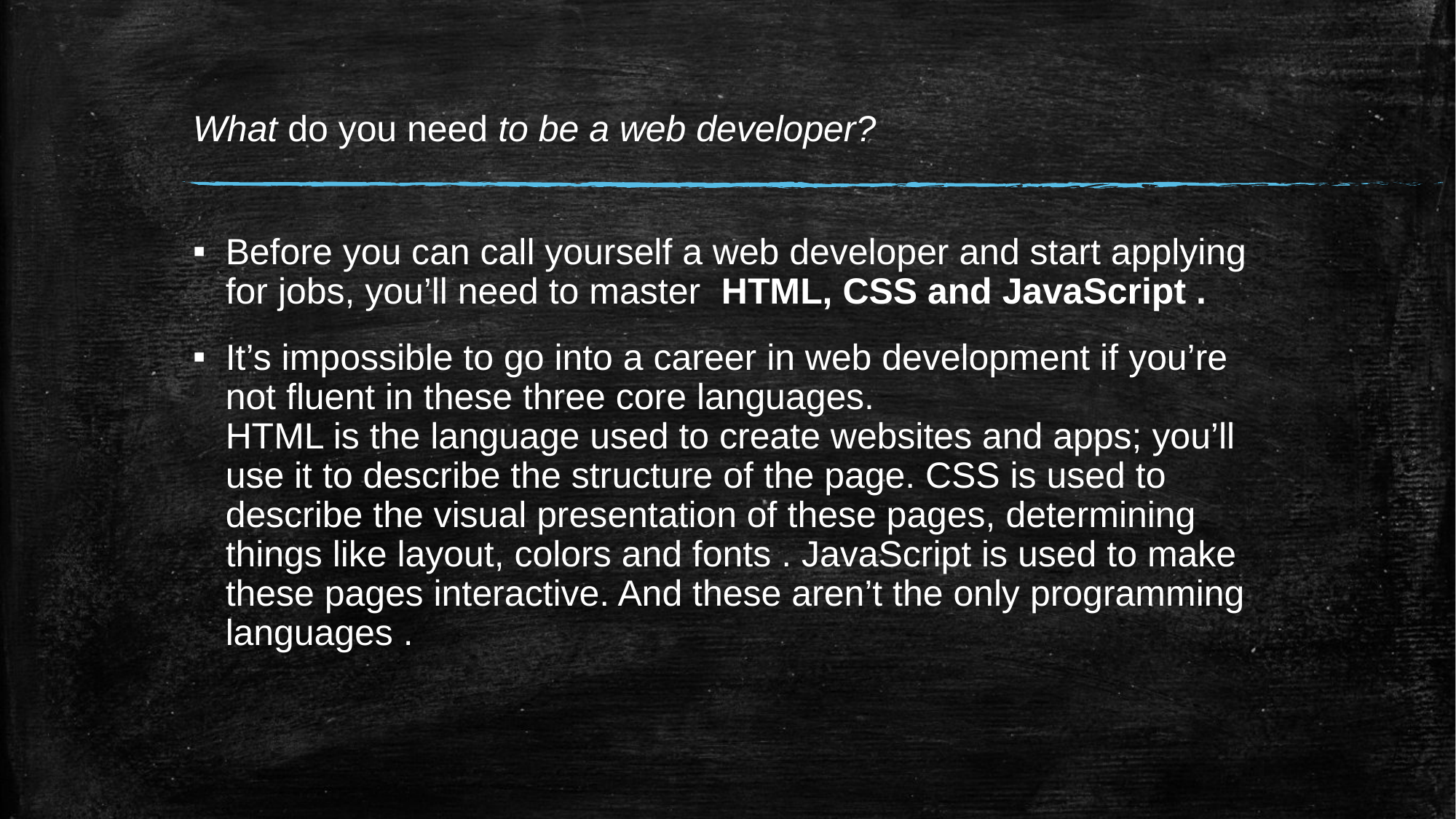

# What do you need to be a web developer?
Before you can call yourself a web developer and start applying for jobs, you’ll need to master  HTML, CSS and JavaScript .
It’s impossible to go into a career in web development if you’re not fluent in these three core languages.
HTML is the language used to create websites and apps; you’ll use it to describe the structure of the page. CSS is used to describe the visual presentation of these pages, determining things like layout, colors and fonts . JavaScript is used to make these pages interactive. And these aren’t the only programming languages .